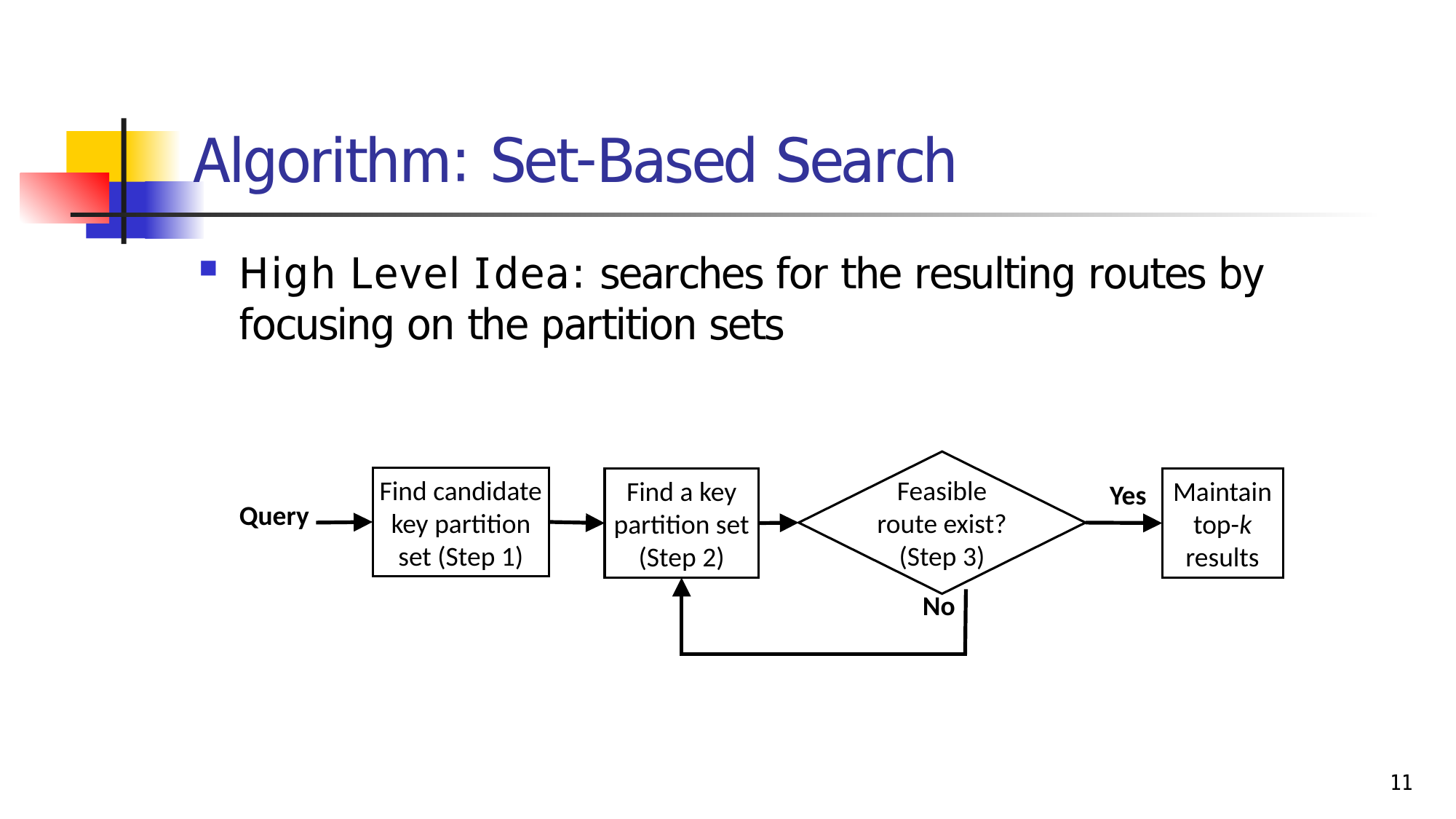

# Algorithm: Set-Based Search
High Level Idea: searches for the resulting routes by focusing on the partition sets
Feasible route exist?
(Step 3)
Find candidate key partition set (Step 1)
Find a key partition set (Step 2)
Maintain top-k results
| Yes |
| --- |
| Query |
| --- |
| No |
| --- |
11